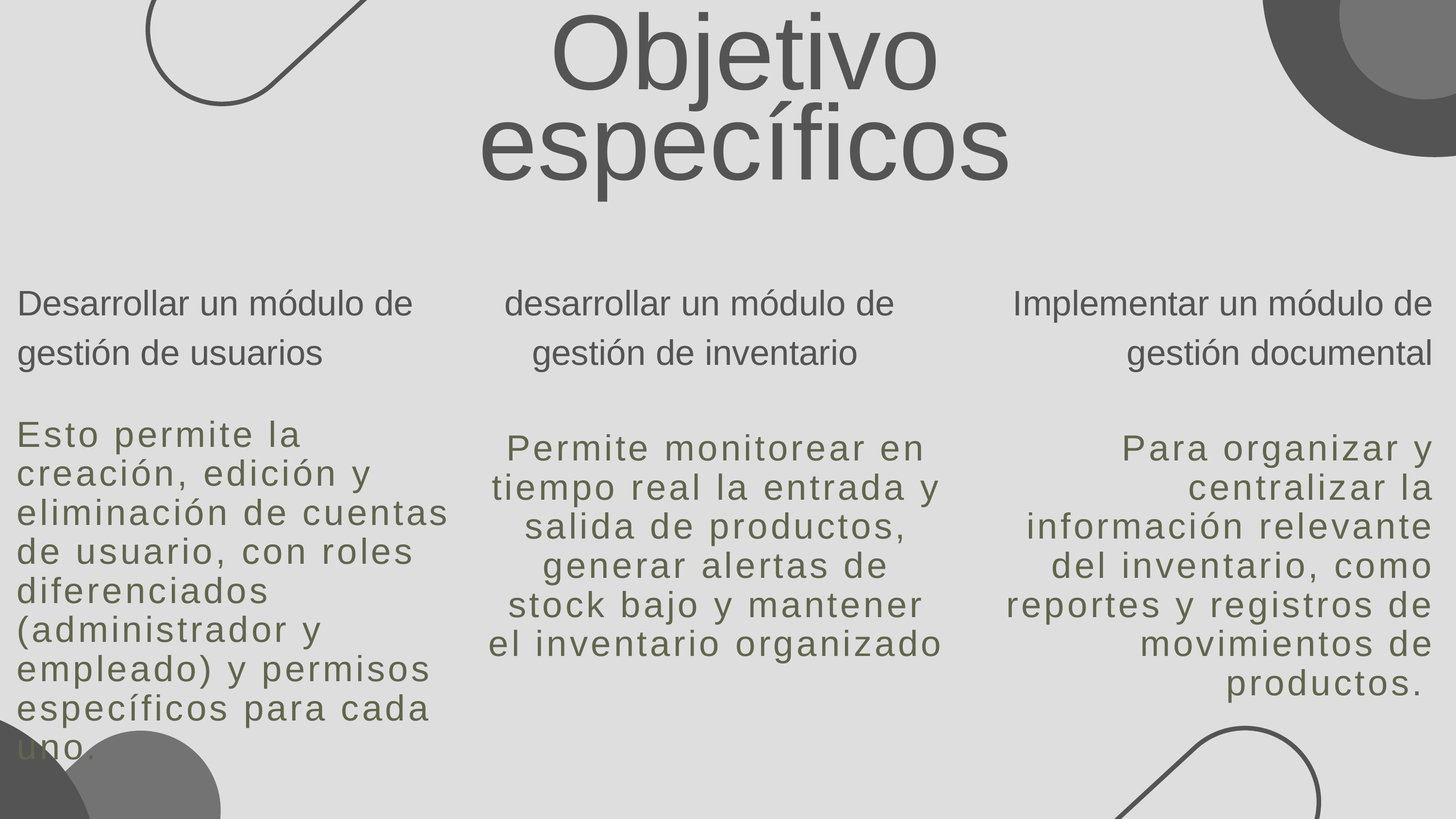

Objetivo específicos
Desarrollar un módulo de gestión de usuarios
desarrollar un módulo de gestión de inventario
Implementar un módulo de gestión documental
Esto permite la creación, edición y eliminación de cuentas de usuario, con roles diferenciados (administrador y empleado) y permisos específicos para cada uno.
Permite monitorear en tiempo real la entrada y salida de productos, generar alertas de stock bajo y mantener el inventario organizado
Para organizar y centralizar la información relevante del inventario, como reportes y registros de movimientos de productos.